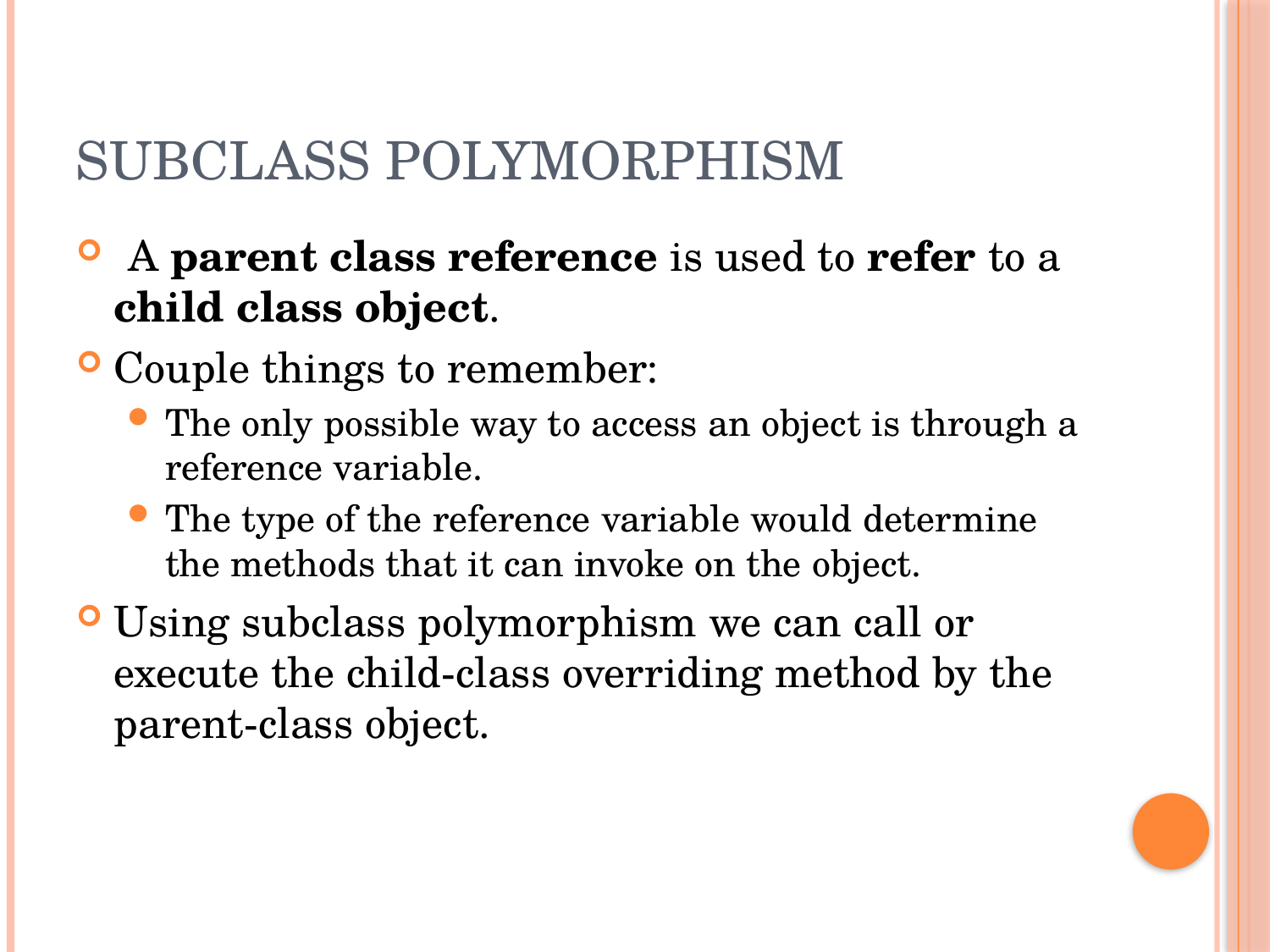

# Subclass Polymorphism
 A parent class reference is used to refer to a child class object.
Couple things to remember:
The only possible way to access an object is through a reference variable.
The type of the reference variable would determine the methods that it can invoke on the object.
Using subclass polymorphism we can call or execute the child-class overriding method by the parent-class object.